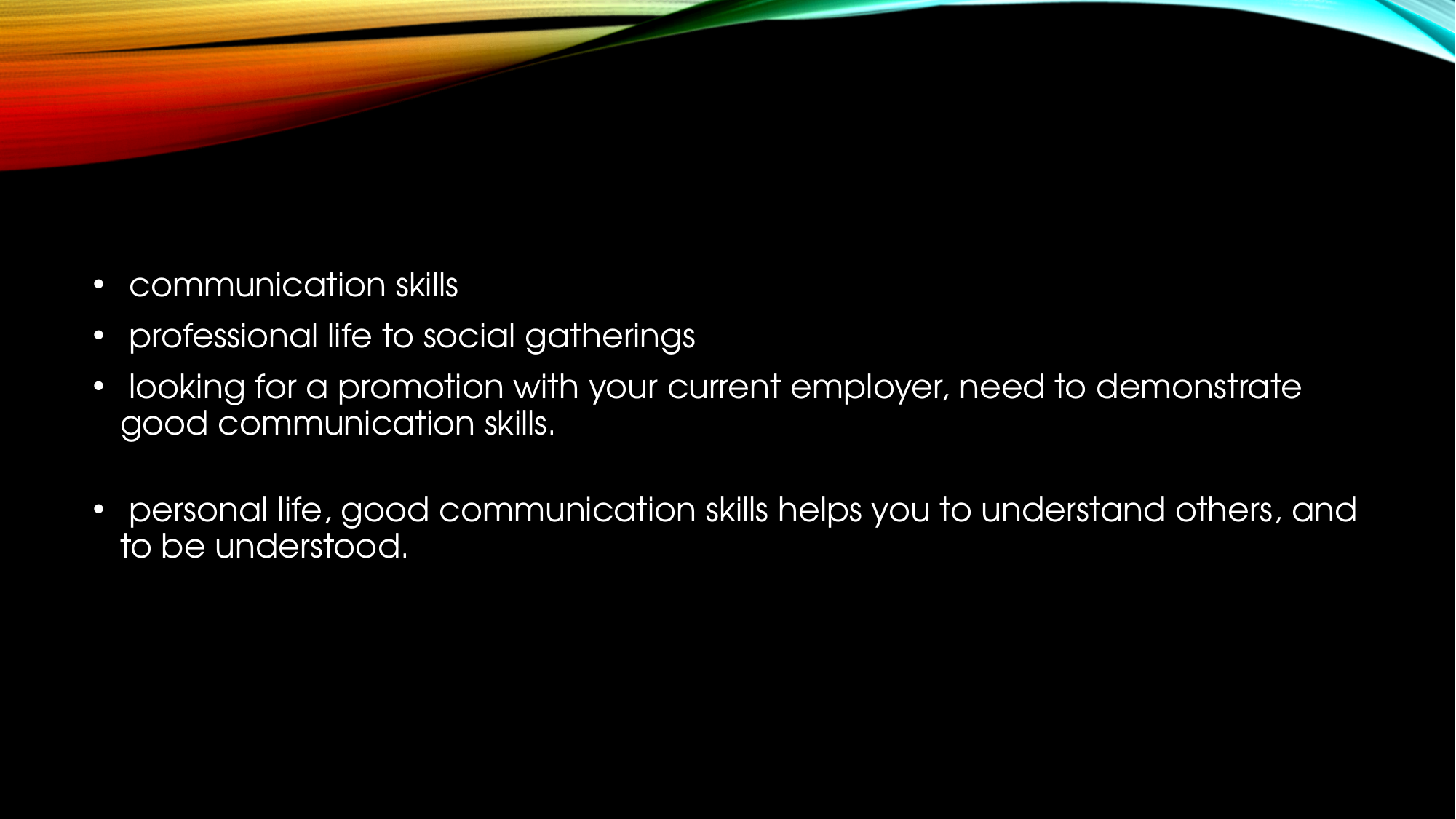

#
 communication skills
 professional life to social gatherings
 looking for a promotion with your current employer, need to demonstrate good communication skills.
 personal life, good communication skills helps you to understand others, and to be understood.